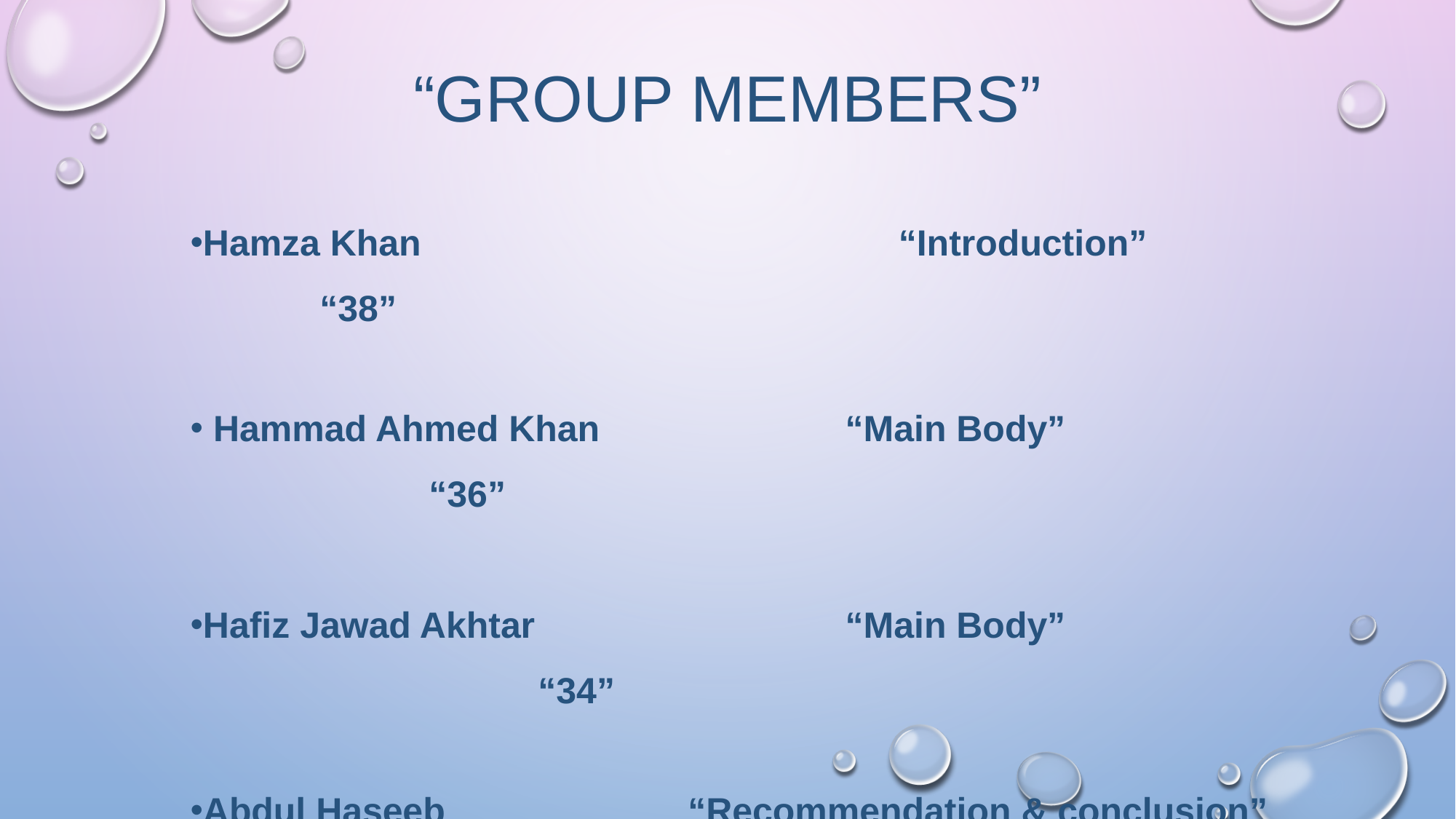

“Group Members”
Hamza Khan 		   	                “Introduction”  		          	  “38”

 Hammad Ahmed Khan              	“Main Body”	      		  	  “36”

Hafiz Jawad Akhtar 	                  	“Main Body”					  “34”

Abdul Haseeb 		      “Recommendation & conclusion”            “04”